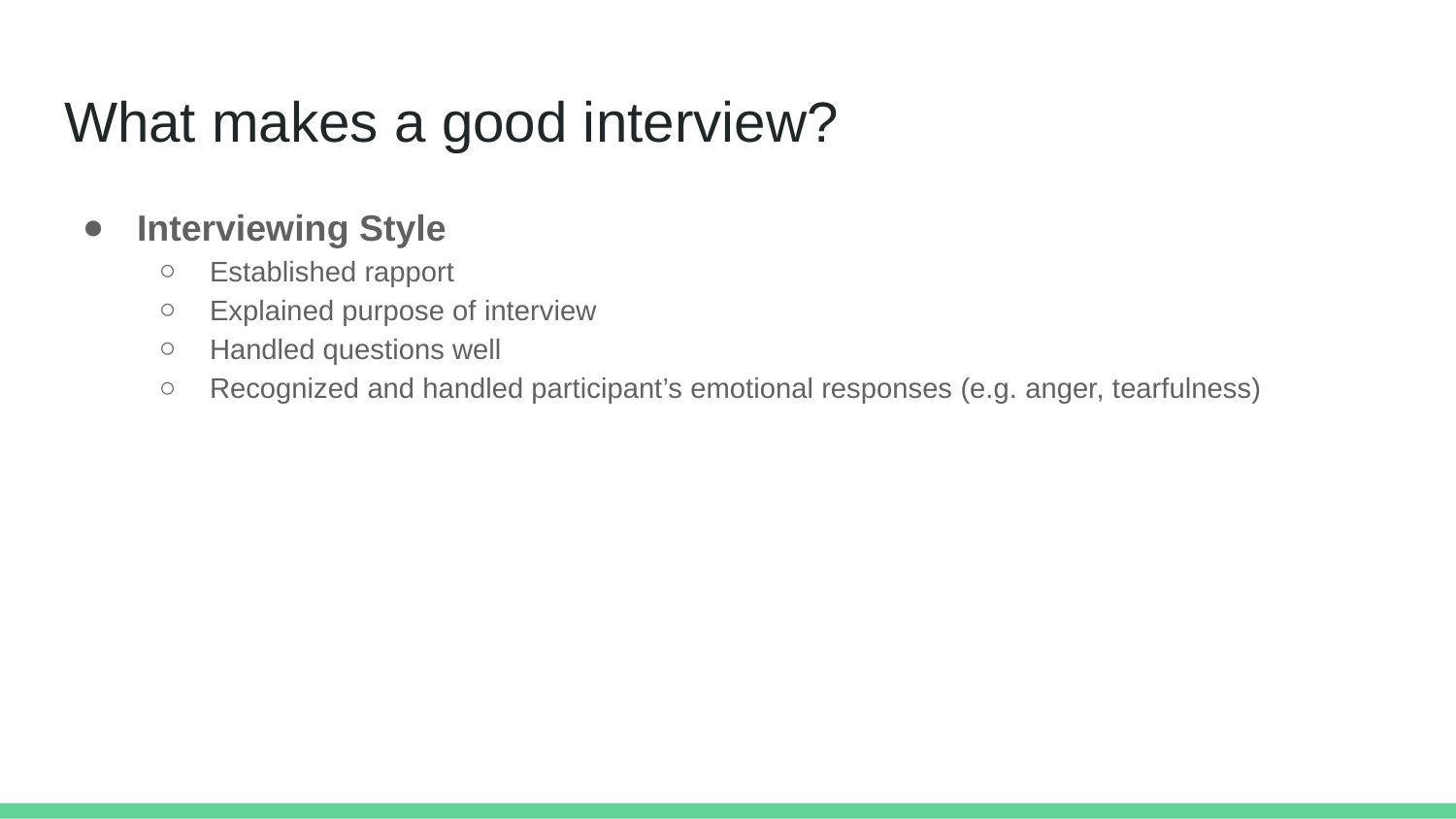

# What makes a good interview?
Interviewing Style
Established rapport
Explained purpose of interview
Handled questions well
Recognized and handled participant’s emotional responses (e.g. anger, tearfulness)